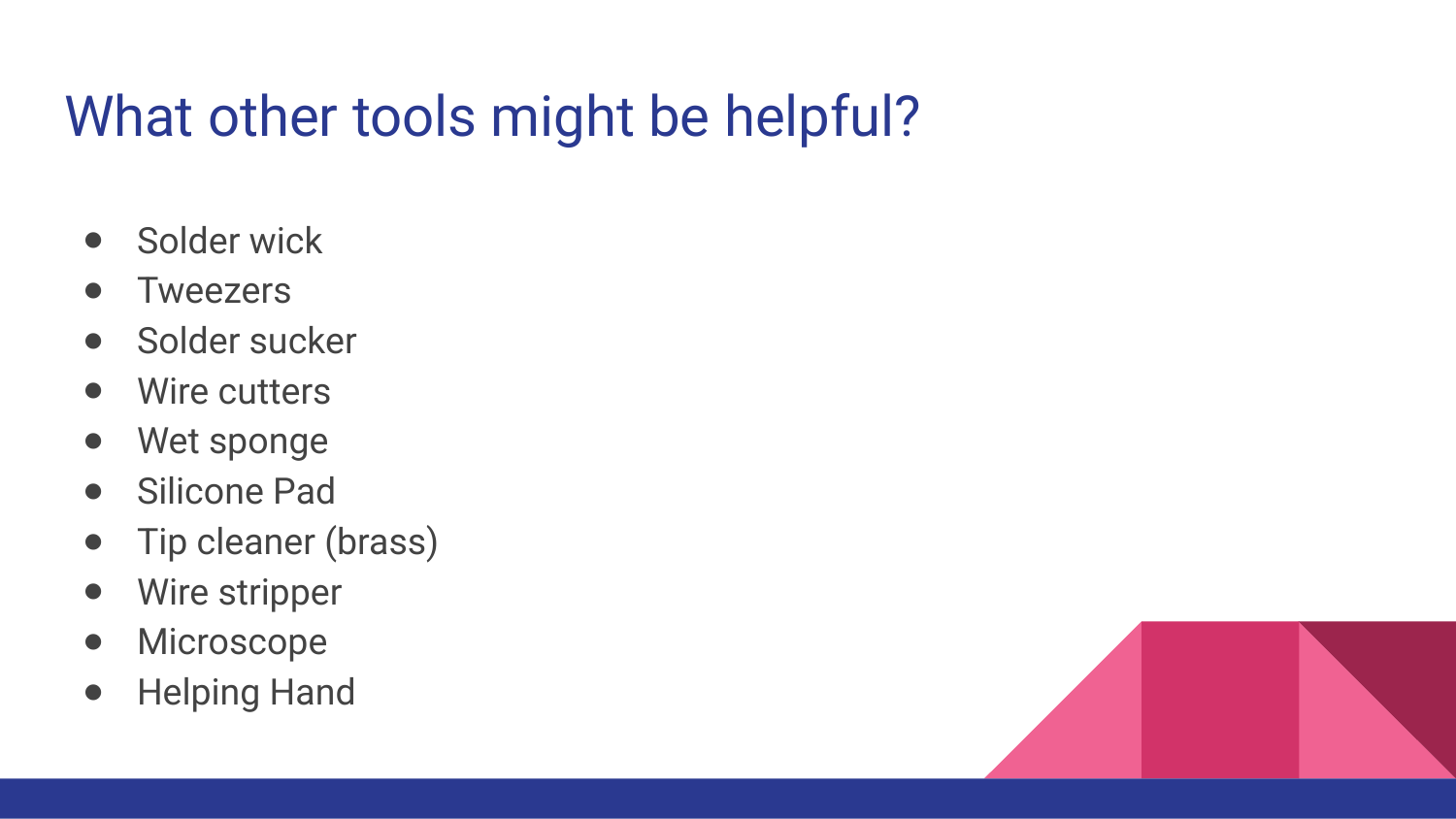

# What other tools might be helpful?
Solder wick
Tweezers
Solder sucker
Wire cutters
Wet sponge
Silicone Pad
Tip cleaner (brass)
Wire stripper
Microscope
Helping Hand